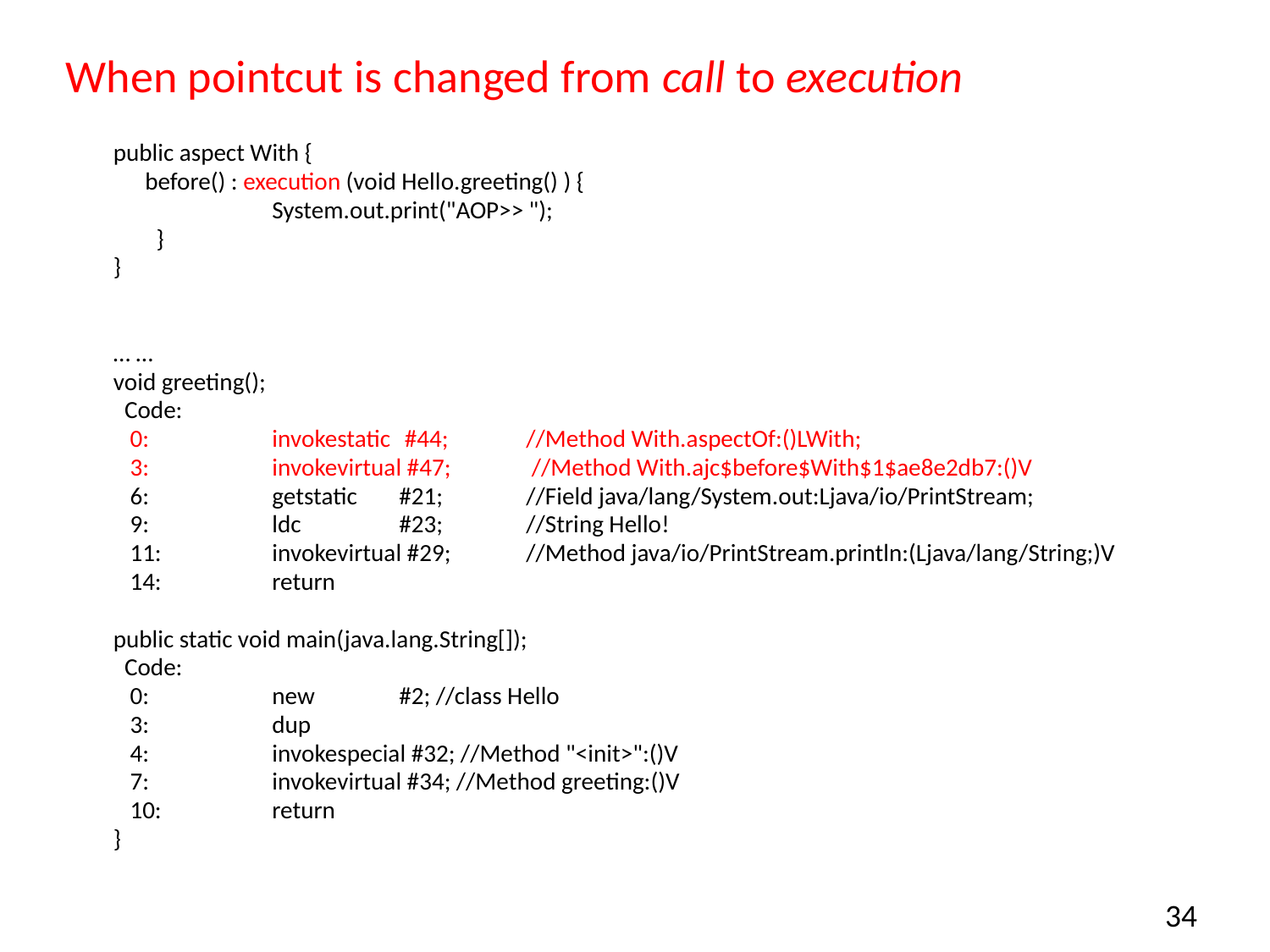

# When pointcut is changed from call to execution
public aspect With {
 	before() : execution (void Hello.greeting() ) {
	   	System.out.print("AOP>> ");
	  }
}

… …
void greeting();
  Code:
   0:	invokestatic	 #44; 	//Method With.aspectOf:()LWith;
   3:	invokevirtual #47;	 //Method With.ajc$before$With$1$ae8e2db7:()V
   6:	getstatic	#21; 	//Field java/lang/System.out:Ljava/io/PrintStream;
   9:	ldc	#23; 	//String Hello!
   11:	invokevirtual #29;  	//Method java/io/PrintStream.println:(Ljava/lang/String;)V
   14:	return

public static void main(java.lang.String[]);
  Code:
   0:	new	#2; //class Hello
   3:	dup
   4:	invokespecial #32; //Method "<init>":()V
   7:	invokevirtual #34; //Method greeting:()V
   10:	return
}
34